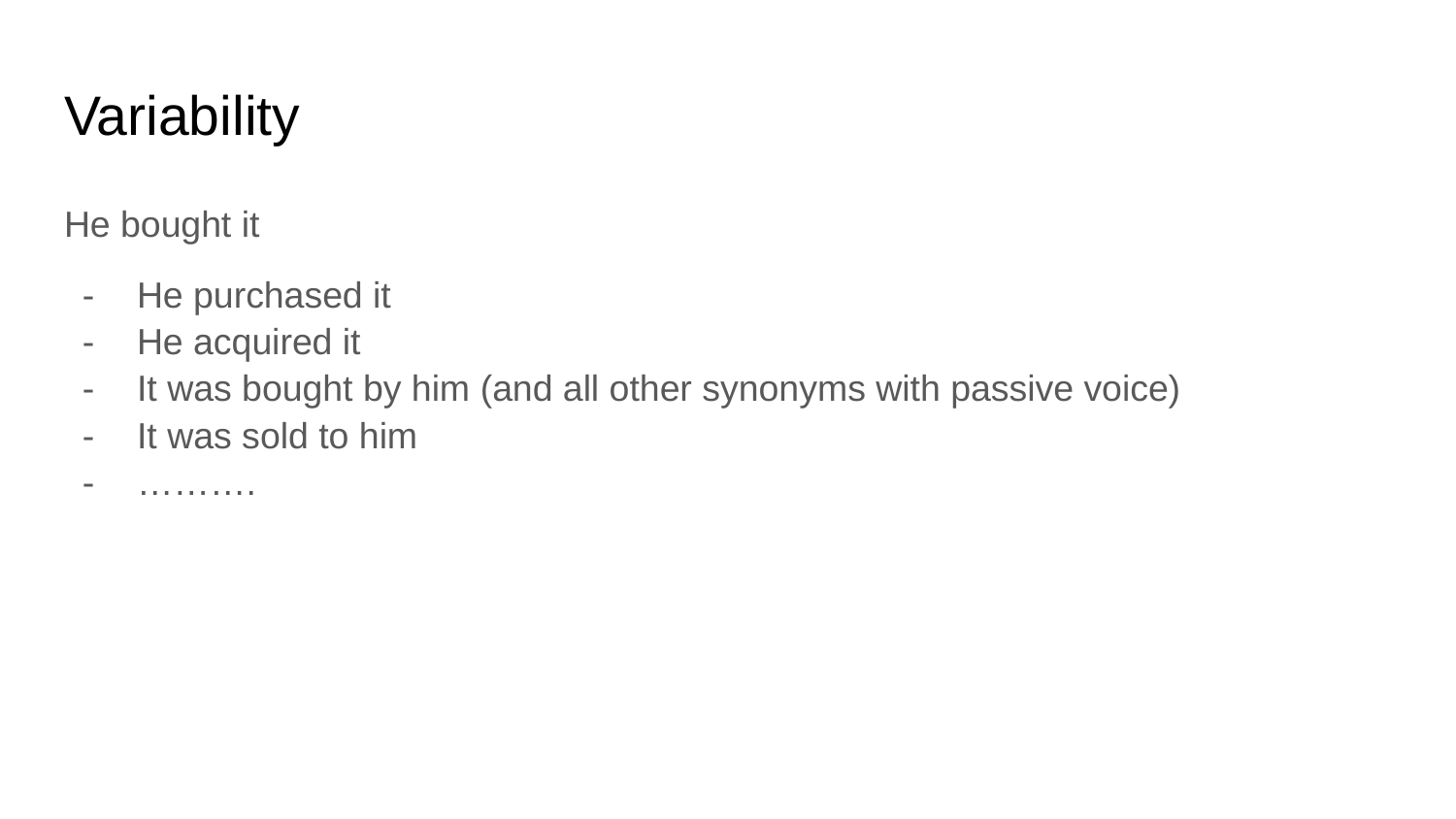

# Variability
He bought it
He purchased it
He acquired it
It was bought by him (and all other synonyms with passive voice)
It was sold to him
……….